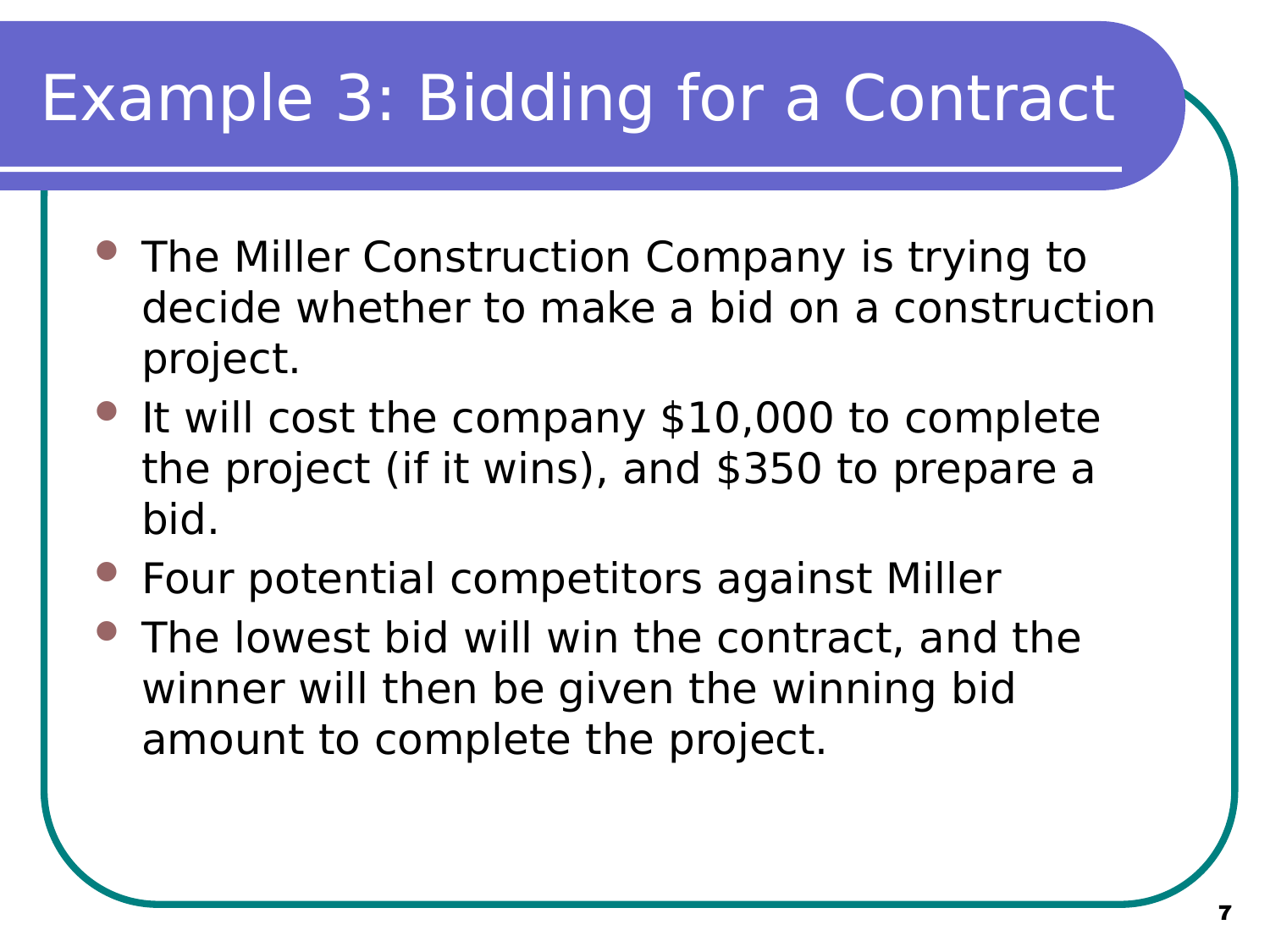

# Example 3: Bidding for a Contract
The Miller Construction Company is trying to decide whether to make a bid on a construction project.
It will cost the company $10,000 to complete the project (if it wins), and $350 to prepare a bid.
Four potential competitors against Miller
The lowest bid will win the contract, and the winner will then be given the winning bid amount to complete the project.
7